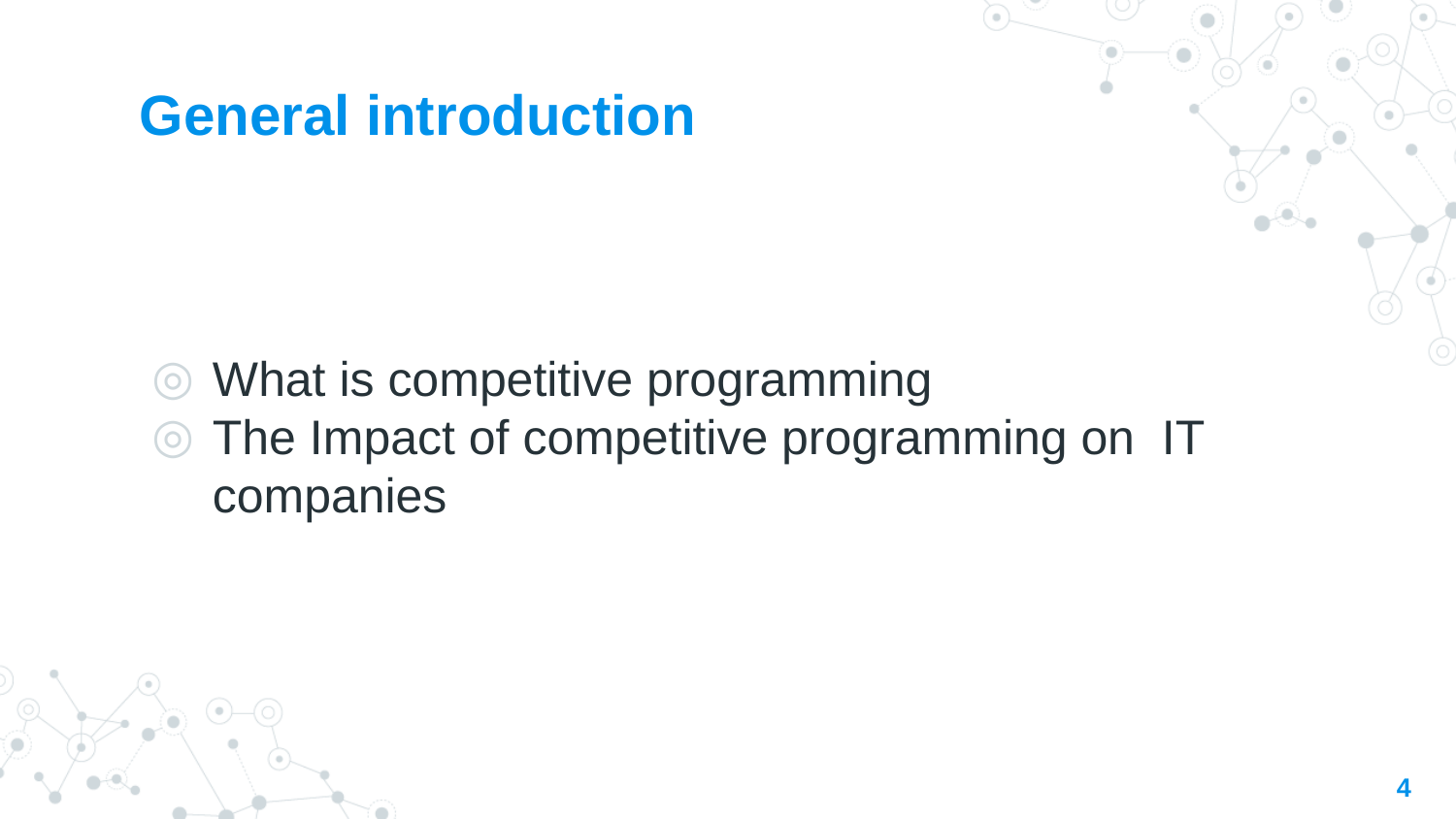

# General introduction
What is competitive programming
The Impact of competitive programming on  IT companies

4